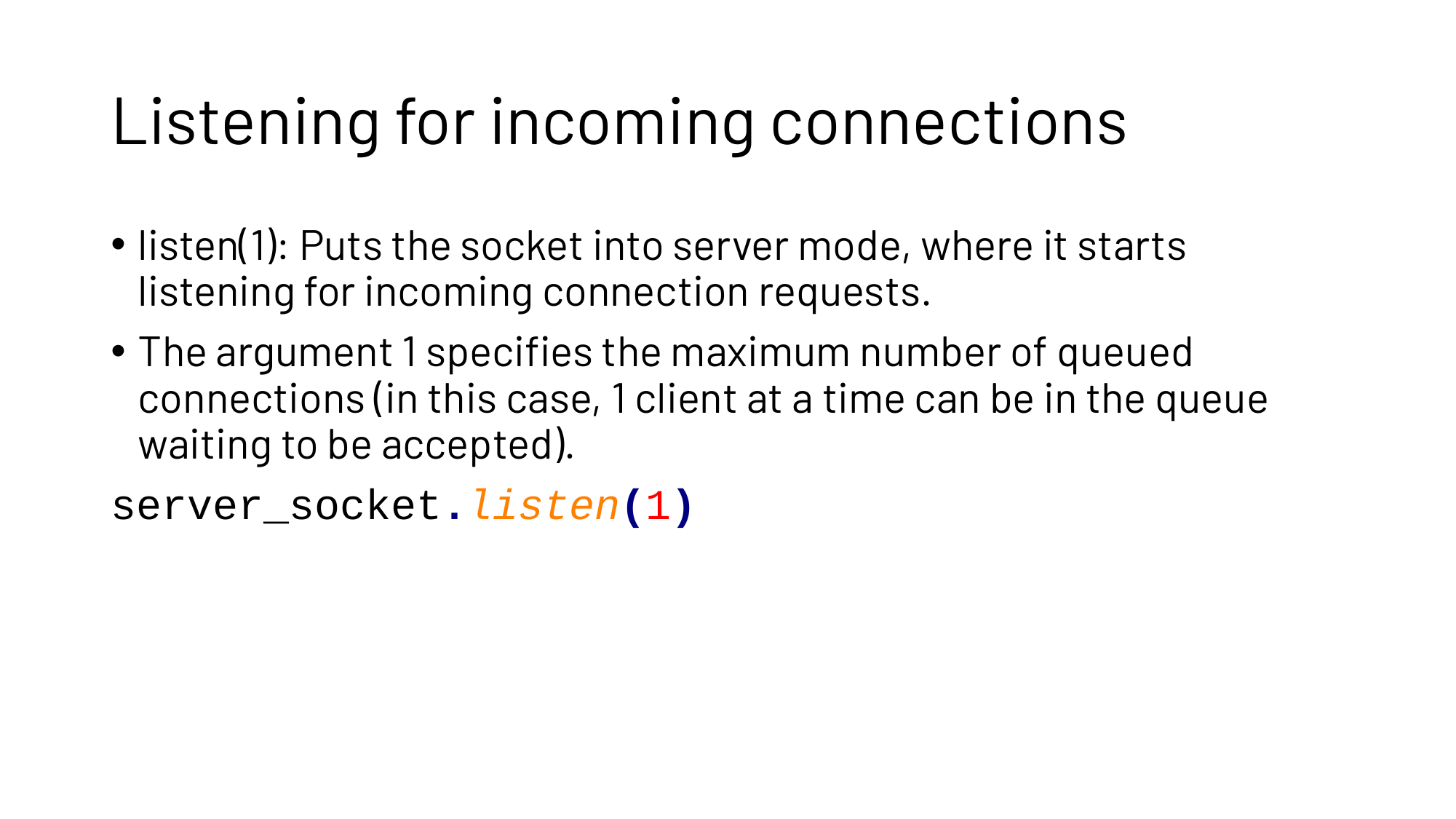

# Listening for incoming connections
listen(1): Puts the socket into server mode, where it starts listening for incoming connection requests.
The argument 1 specifies the maximum number of queued connections (in this case, 1 client at a time can be in the queue waiting to be accepted).
server_socket.listen(1)